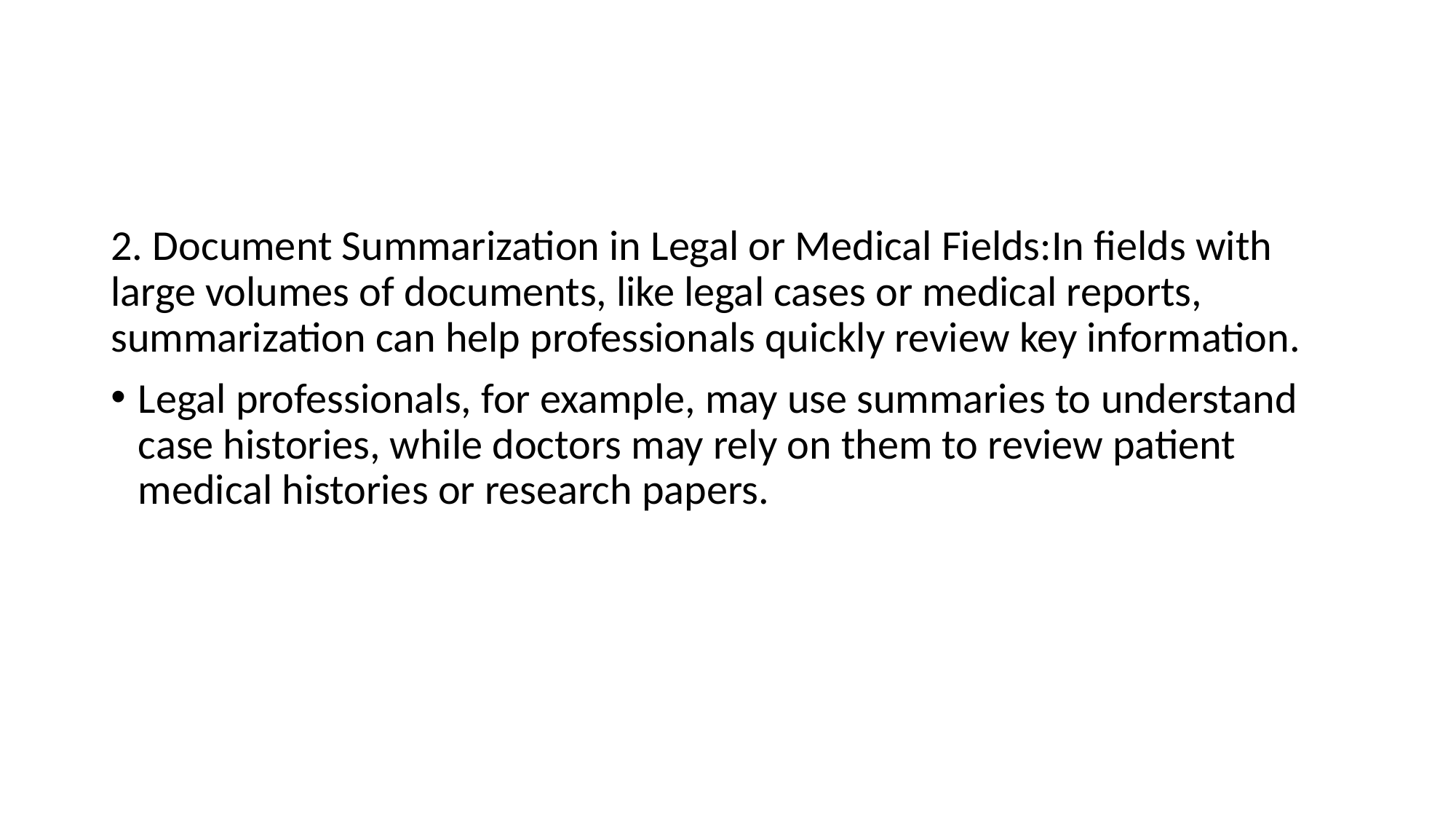

#
2. Document Summarization in Legal or Medical Fields:In fields with large volumes of documents, like legal cases or medical reports, summarization can help professionals quickly review key information.
Legal professionals, for example, may use summaries to understand case histories, while doctors may rely on them to review patient medical histories or research papers.